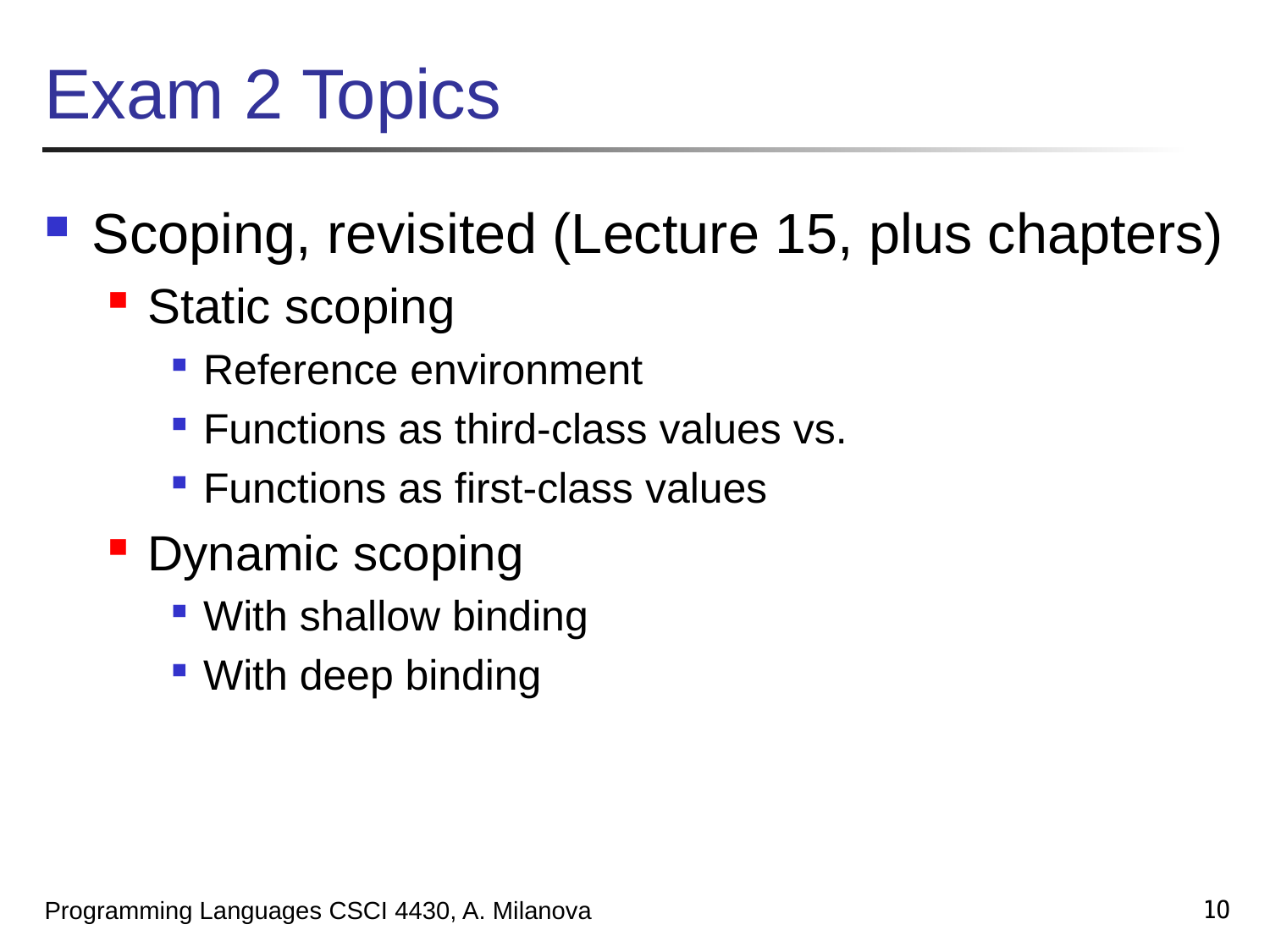

# Exam 2 Topics
Scoping, revisited (Lecture 15, plus chapters)
Static scoping
Reference environment
Functions as third-class values vs.
Functions as first-class values
Dynamic scoping
With shallow binding
With deep binding

10
Programming Languages CSCI 4430, A. Milanova